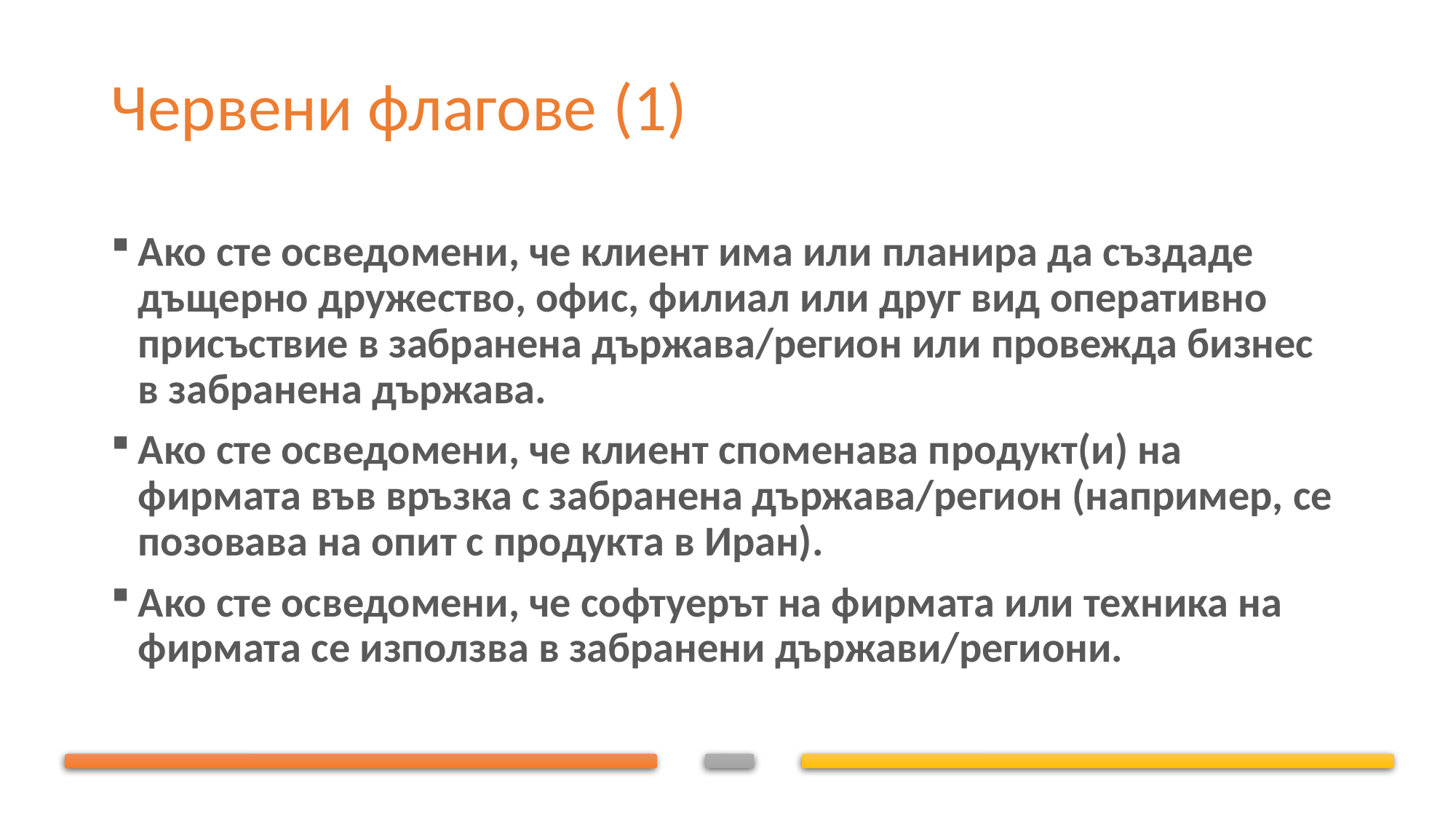

# Червени флагове (1)
Ако сте осведомени, че клиент има или планира да създаде дъщерно дружество, офис, филиал или друг вид оперативно присъствие в забранена държава/регион или провежда бизнес в забранена държава.
Ако сте осведомени, че клиент споменава продукт(и) на фирмата във връзка с забранена държава/регион (например, се позовава на опит с продукта в Иран).
Ако сте осведомени, че софтуерът на фирмата или техника на фирмата се използва в забранени държави/региони.